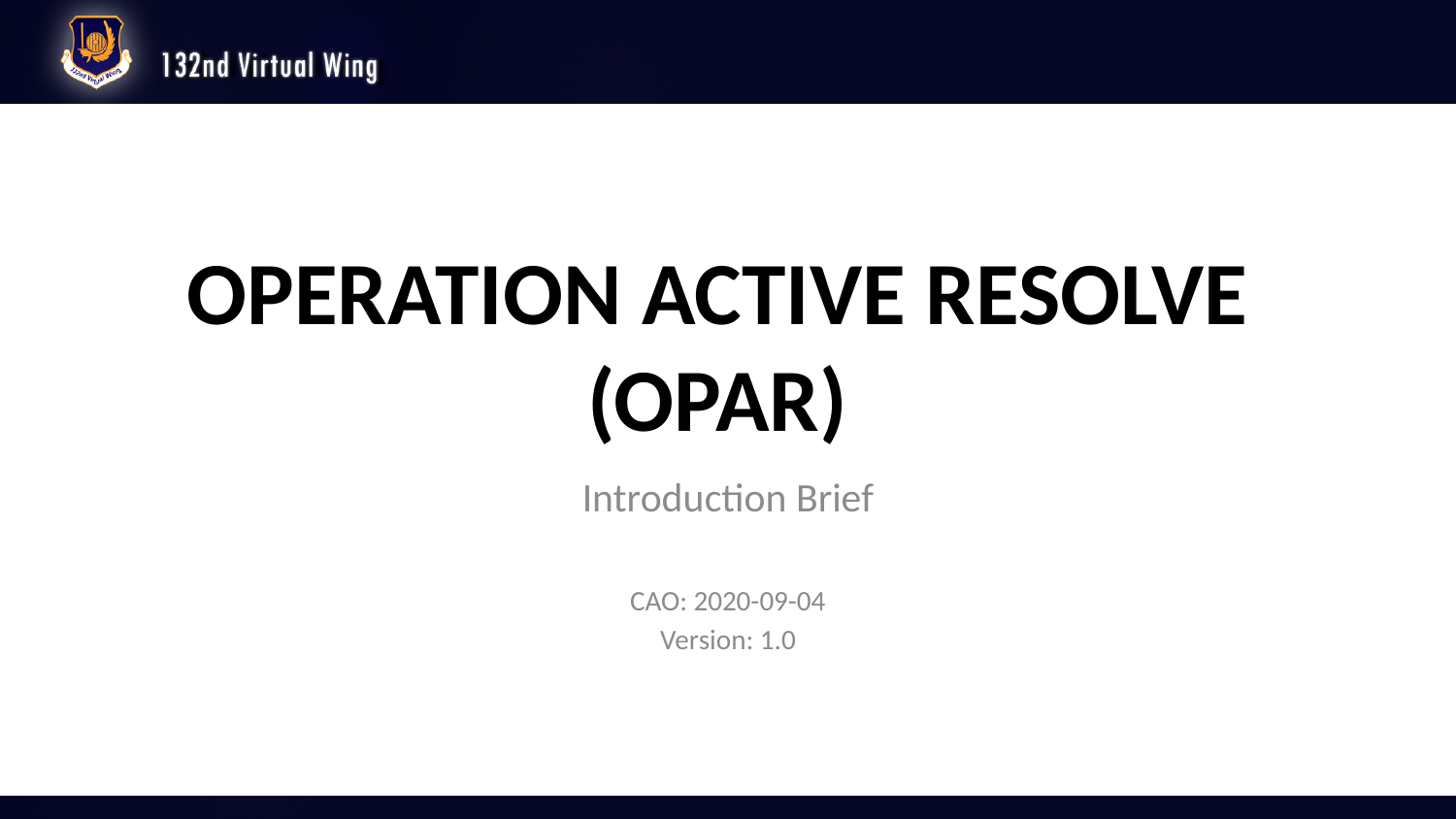

# OPERATION ACTIVE RESOLVE  (OPAR)
Introduction Brief

CAO: 2020-09-04
Version: 1.0